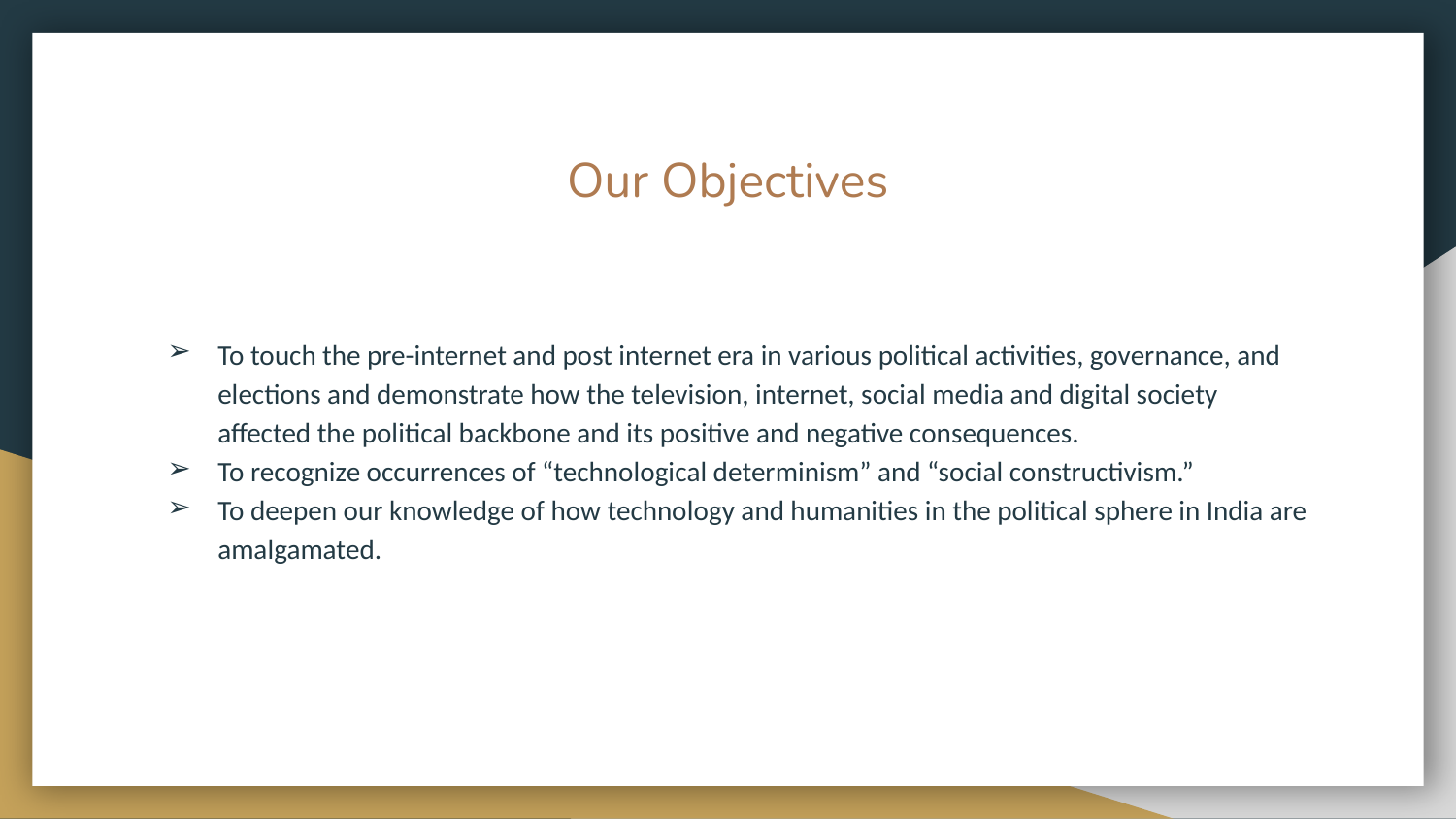

# Our Objectives
To touch the pre-internet and post internet era in various political activities, governance, and elections and demonstrate how the television, internet, social media and digital society affected the political backbone and its positive and negative consequences.
To recognize occurrences of “technological determinism” and “social constructivism.”
To deepen our knowledge of how technology and humanities in the political sphere in India are amalgamated.